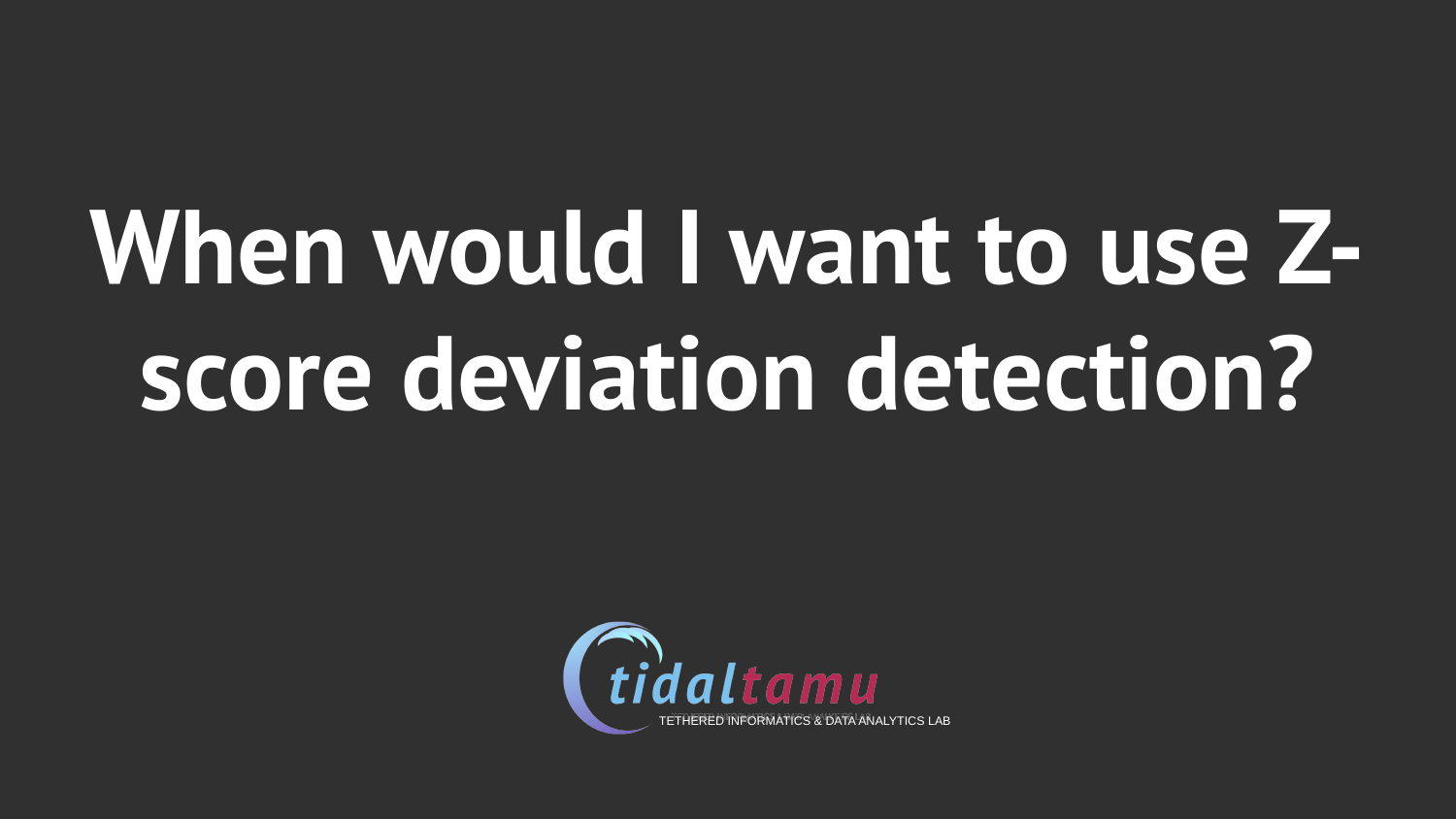

# When would I want to use Z-score deviation detection?